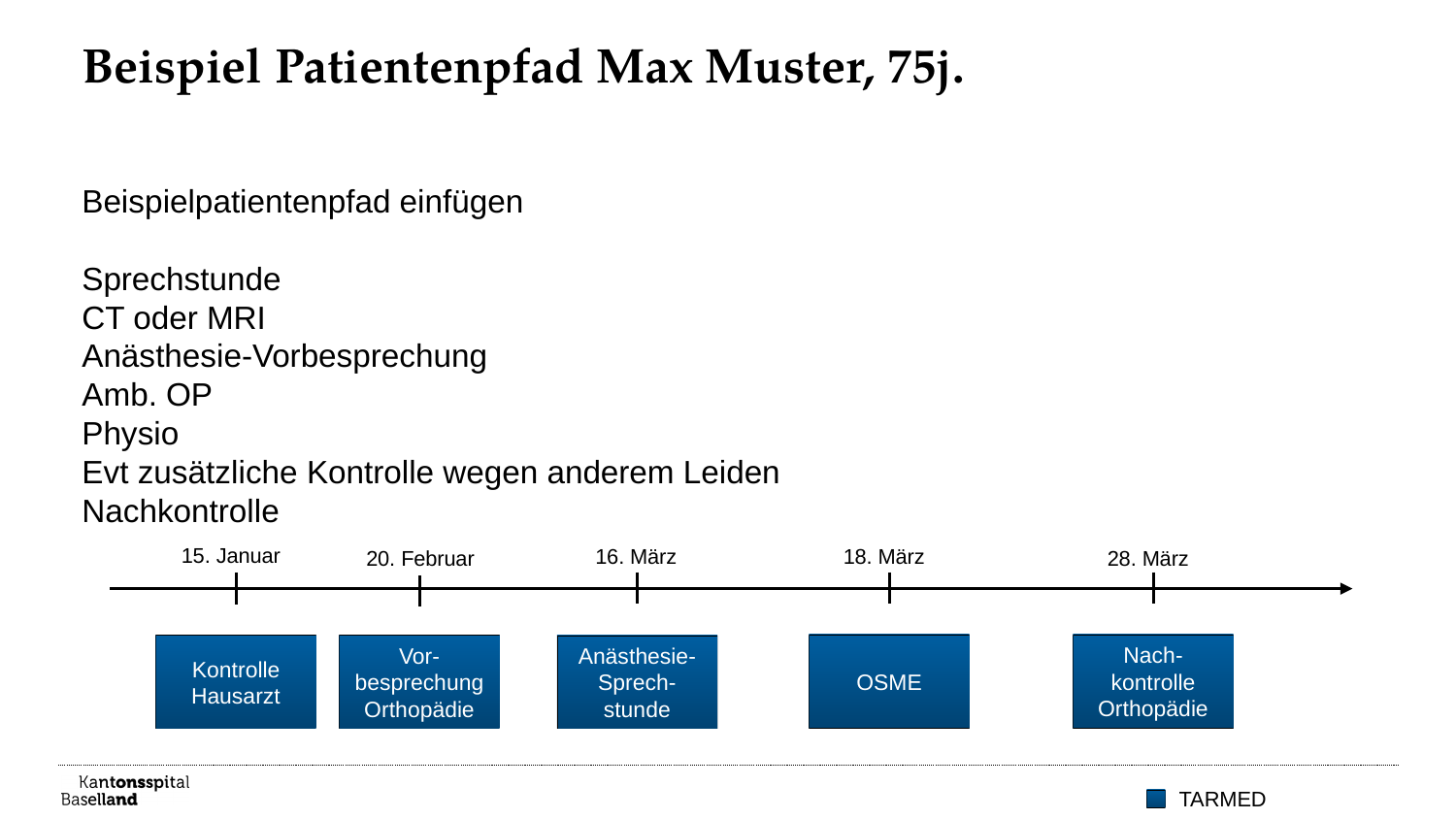

# Beispiel Patientenpfad Max Muster, 75j.

Beispielpatientenpfad einfügen

Sprechstunde
CT oder MRI
Anästhesie-Vorbesprechung
Amb. OP
Physio
Evt zusätzliche Kontrolle wegen anderem Leiden
Nachkontrolle

15. Januar
18. März
16. März
20. Februar
28. März
OSME
Nach-kontrolle Orthopädie
Kontrolle Hausarzt
Vor-besprechung Orthopädie
Anästhesie-Sprech-stunde
TARMED